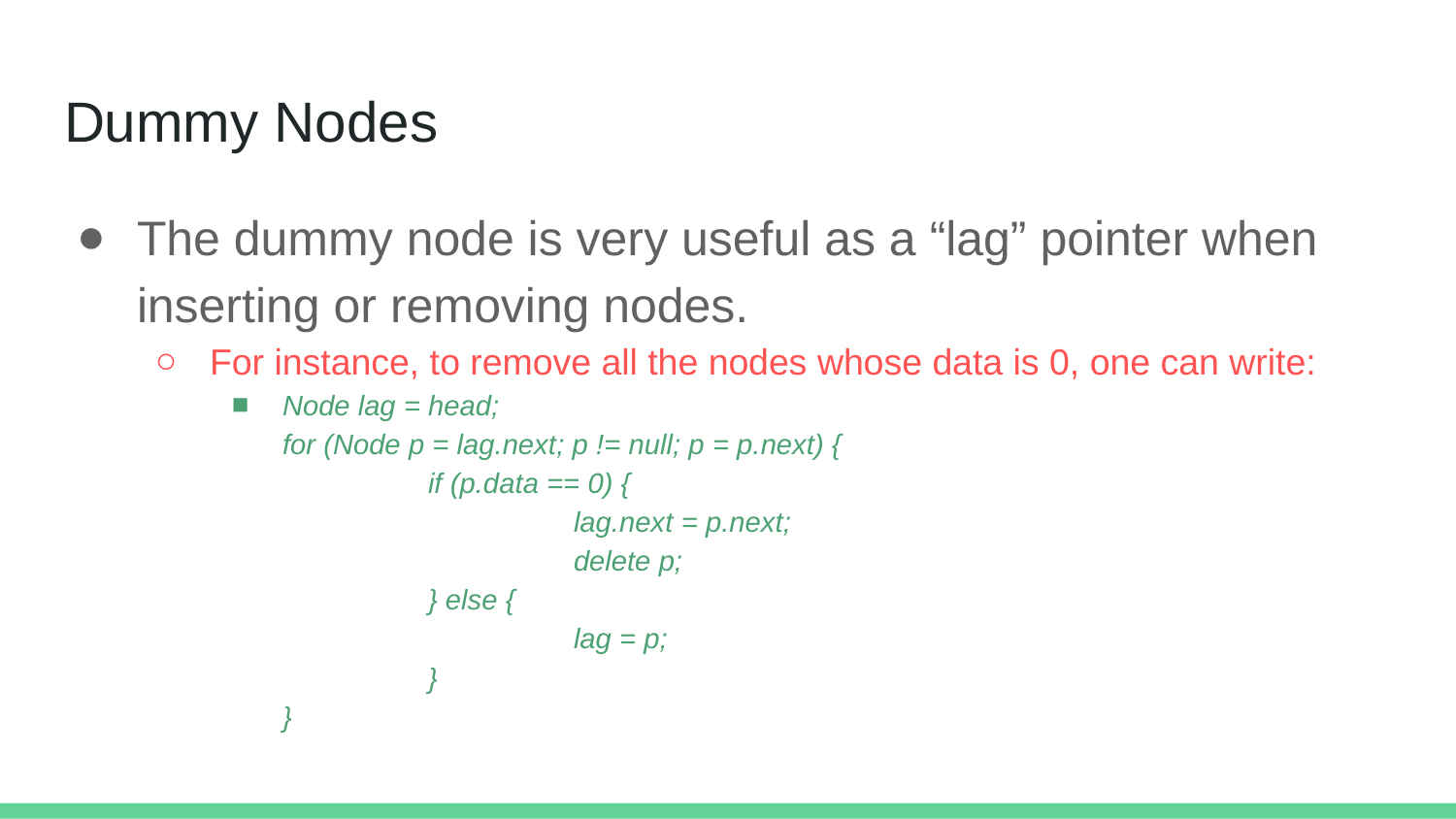

# Dummy Nodes
The dummy node is very useful as a “lag” pointer when inserting or removing nodes.
For instance, to remove all the nodes whose data is 0, one can write:
Node lag = head;
for (Node p = lag.next; p != null; p = p.next) {
	if (p.data == 0) {
		lag.next = p.next;
		delete p;
	} else {
		lag = p;
	}
}